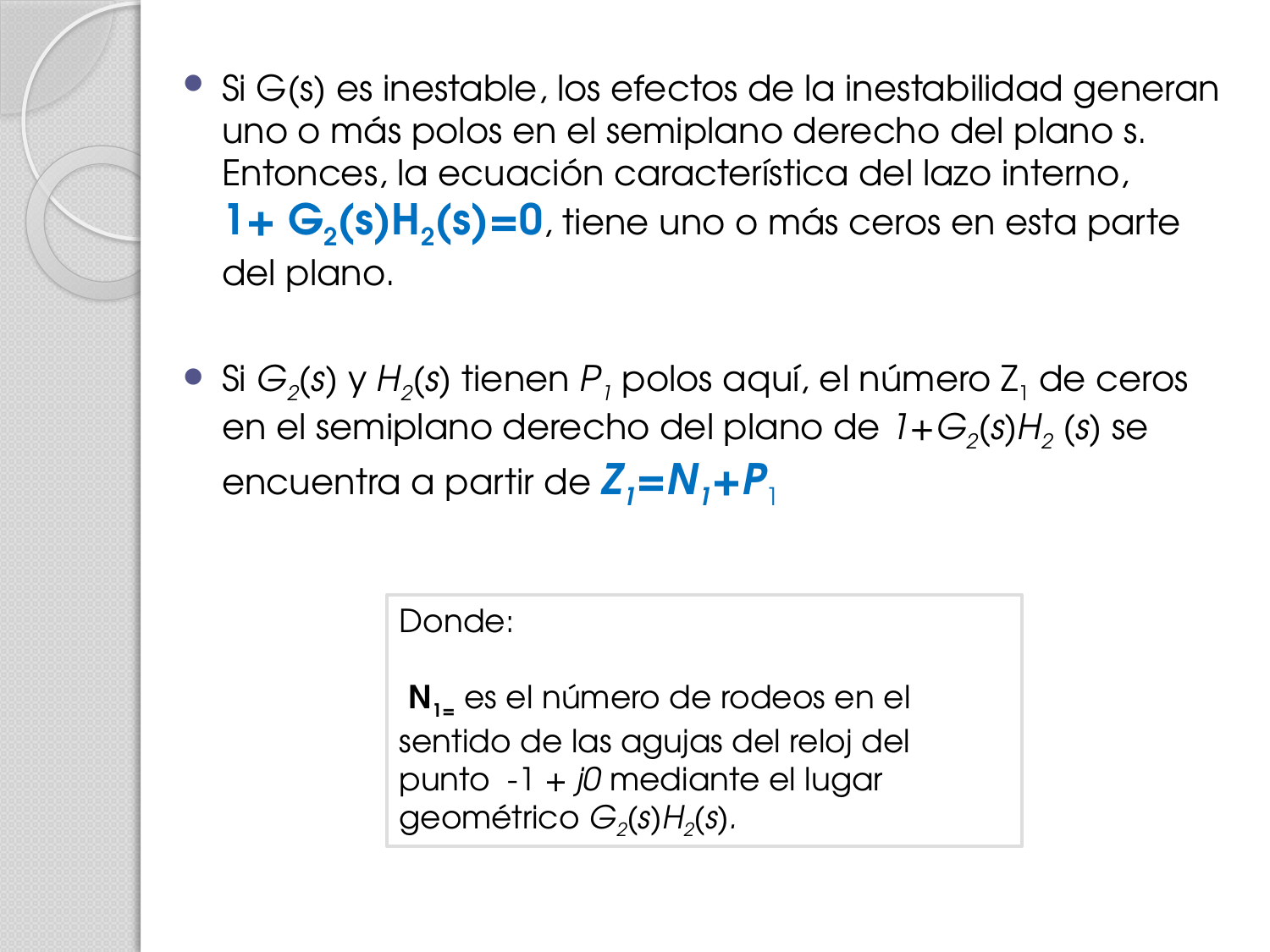

Si G(s) es inestable, los efectos de la inestabilidad generan uno o más polos en el semiplano derecho del plano s. Entonces, la ecuación característica del lazo interno,     1+ G2(s)H2(s)=0, tiene uno o más ceros en esta parte del plano.

Si G2(s) y H2(s) tienen P1 polos aquí, el número Z1 de ceros en el semiplano derecho del plano de 1+G2(s)H2 (s) se encuentra a partir de Z1=N1+P1
Donde:

 N1= es el número de rodeos en el sentido de las agujas del reloj del punto  -1 + j0 mediante el lugar geométrico G2(s)H2(s).